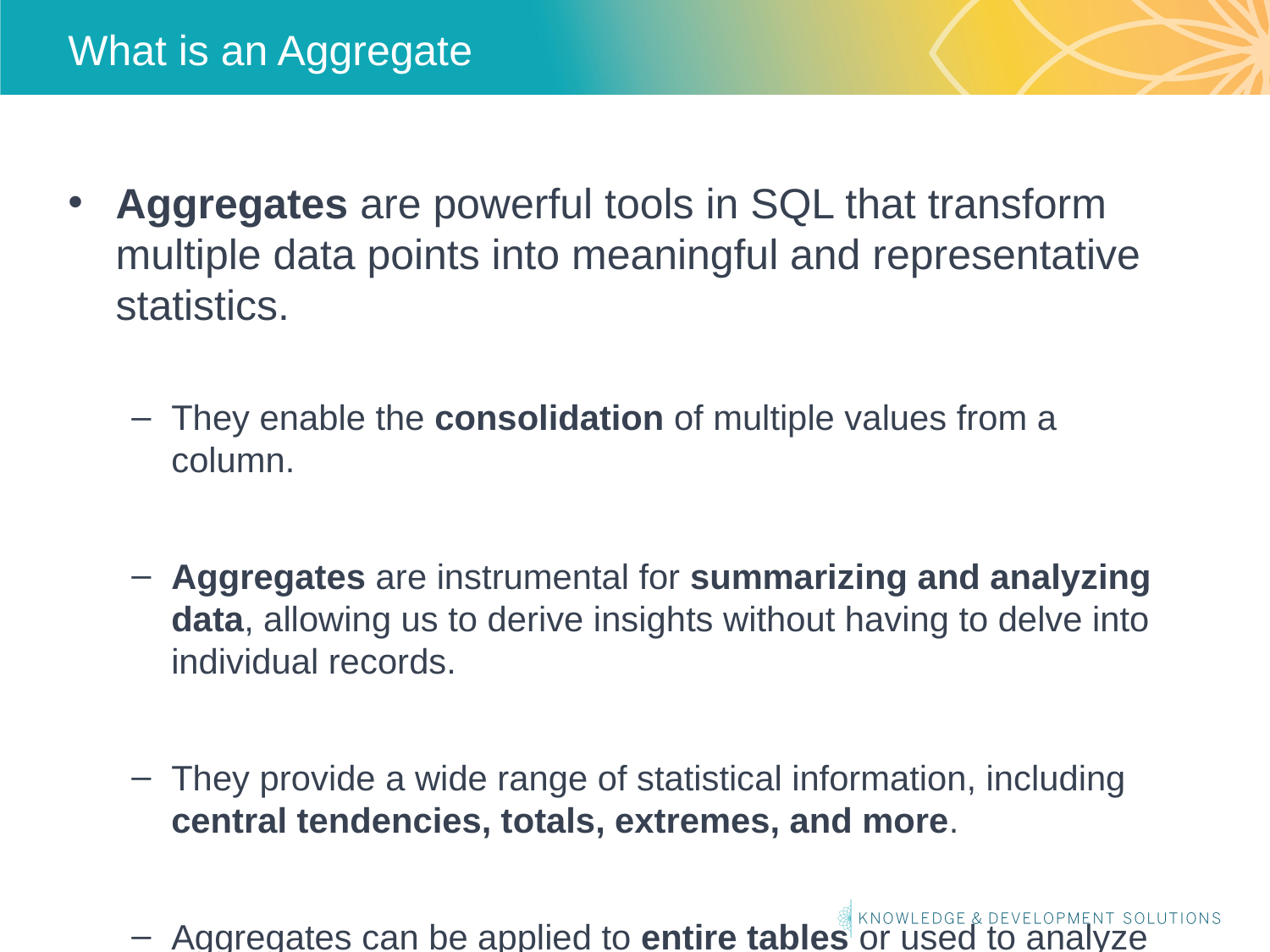

# What is an Aggregate
Aggregates are powerful tools in SQL that transform multiple data points into meaningful and representative statistics.

They enable the consolidation of multiple values from a column.

Aggregates are instrumental for summarizing and analyzing data, allowing us to derive insights without having to delve into individual records.

They provide a wide range of statistical information, including central tendencies, totals, extremes, and more.

Aggregates can be applied to entire tables or used to analyze data within specific groups within the table.